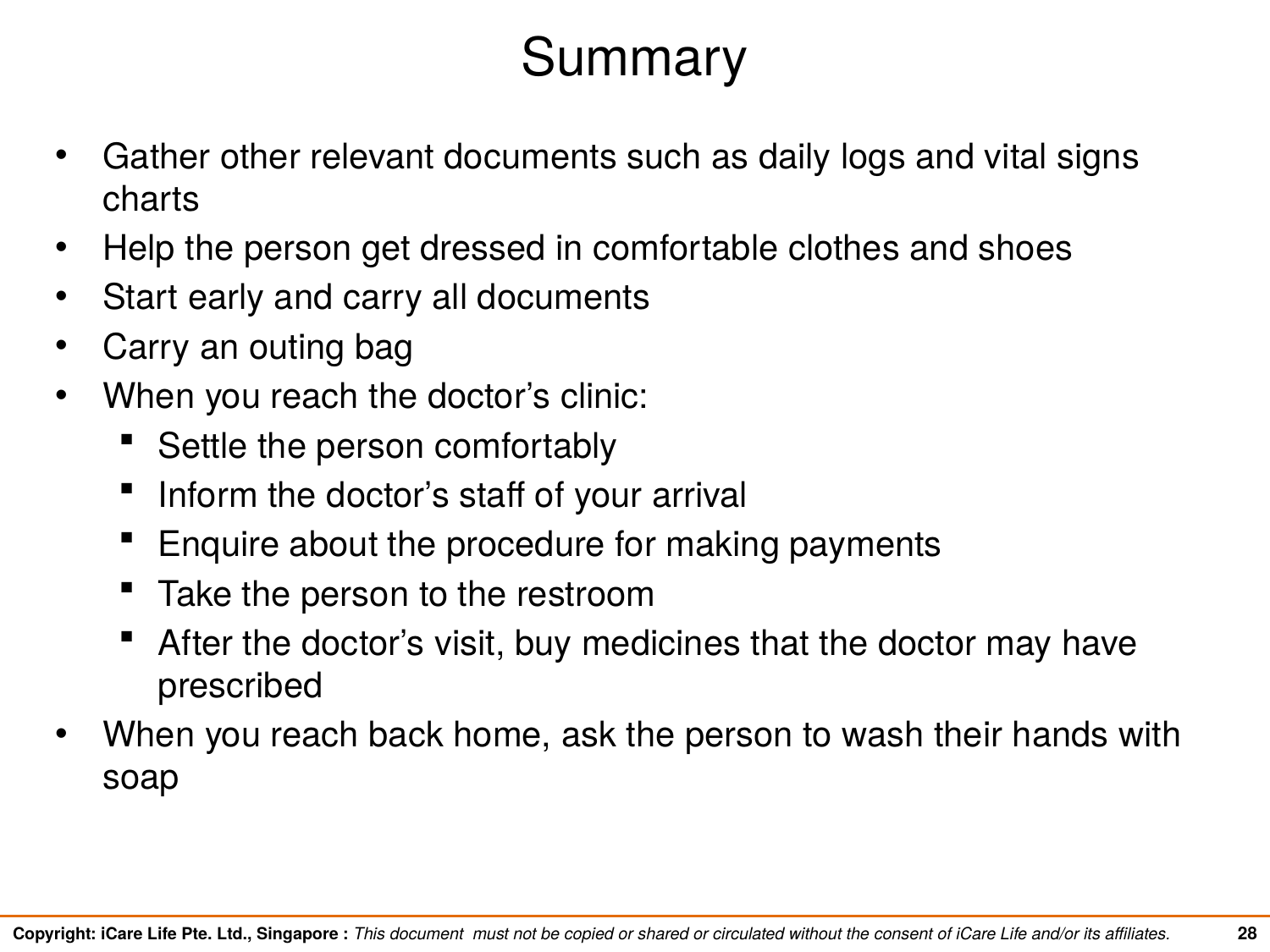

# Summary
Gather other relevant documents such as daily logs and vital signs charts
Help the person get dressed in comfortable clothes and shoes
Start early and carry all documents
Carry an outing bag
When you reach the doctor’s clinic:
Settle the person comfortably
Inform the doctor’s staff of your arrival
Enquire about the procedure for making payments
Take the person to the restroom
After the doctor’s visit, buy medicines that the doctor may have prescribed
When you reach back home, ask the person to wash their hands with soap
28
Copyright: iCare Life Pte. Ltd., Singapore : This document  must not be copied or shared or circulated without the consent of iCare Life and/or its affiliates.